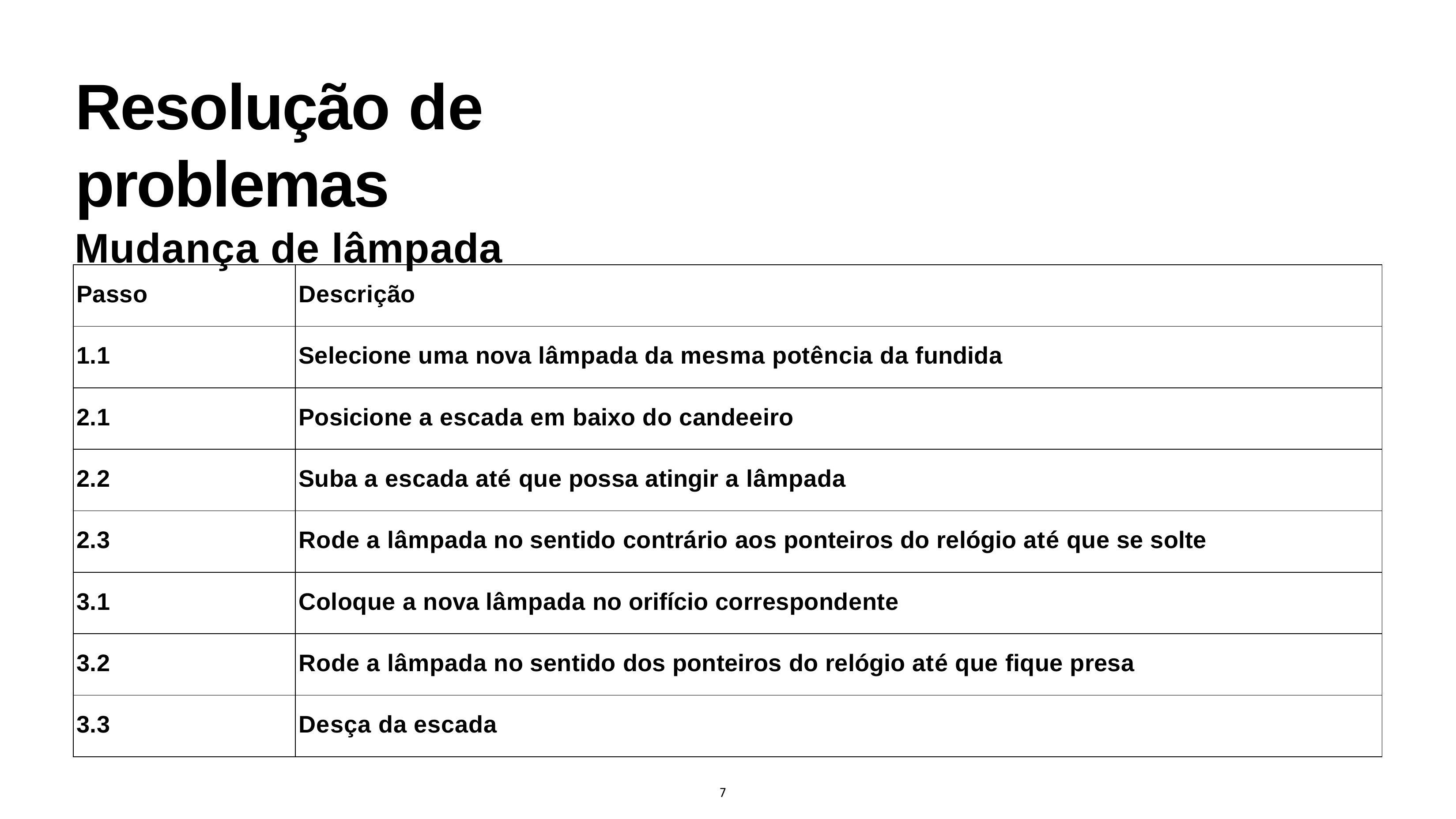

# Resolução de problemas
Mudança de lâmpada
| Passo | Descrição |
| --- | --- |
| 1.1 | Selecione uma nova lâmpada da mesma potência da fundida |
| 2.1 | Posicione a escada em baixo do candeeiro |
| 2.2 | Suba a escada até que possa atingir a lâmpada |
| 2.3 | Rode a lâmpada no sentido contrário aos ponteiros do relógio até que se solte |
| 3.1 | Coloque a nova lâmpada no orifício correspondente |
| 3.2 | Rode a lâmpada no sentido dos ponteiros do relógio até que fique presa |
| 3.3 | Desça da escada |
7